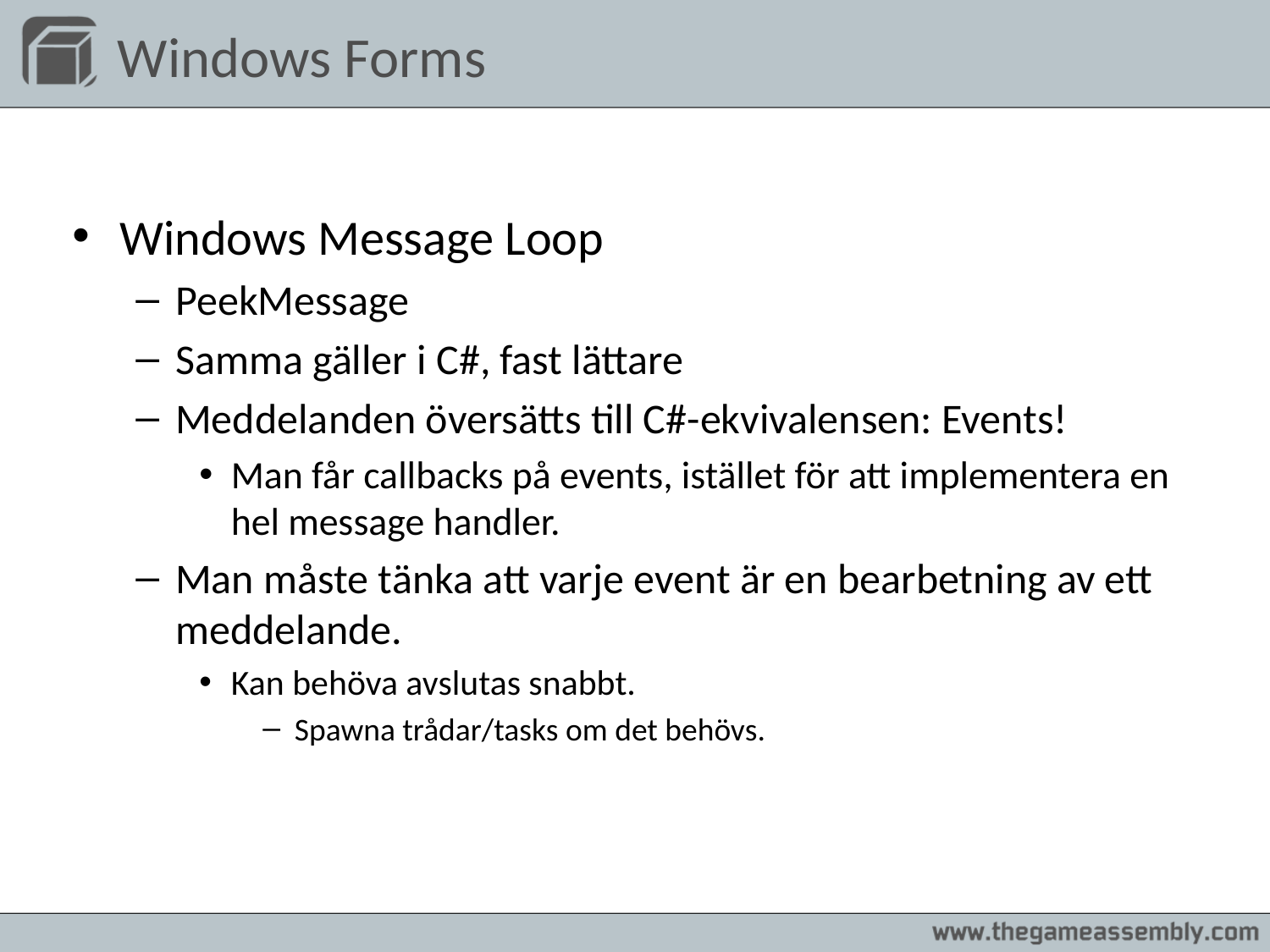

# Windows Forms
Windows Message Loop
PeekMessage
Samma gäller i C#, fast lättare
Meddelanden översätts till C#-ekvivalensen: Events!
Man får callbacks på events, istället för att implementera en hel message handler.
Man måste tänka att varje event är en bearbetning av ett meddelande.
Kan behöva avslutas snabbt.
Spawna trådar/tasks om det behövs.